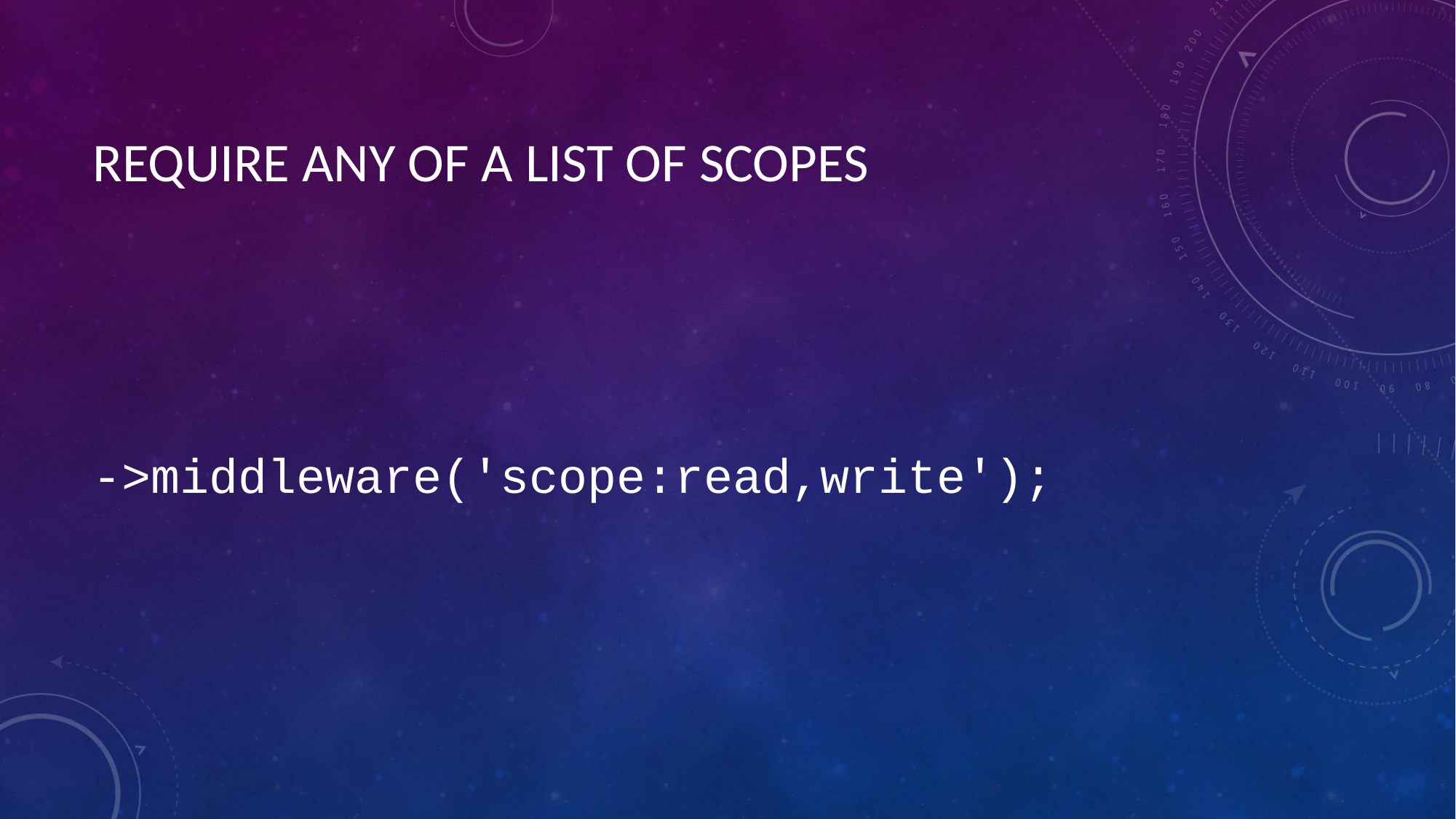

# Require Any of a list of scopes
->middleware('scope:read,write');